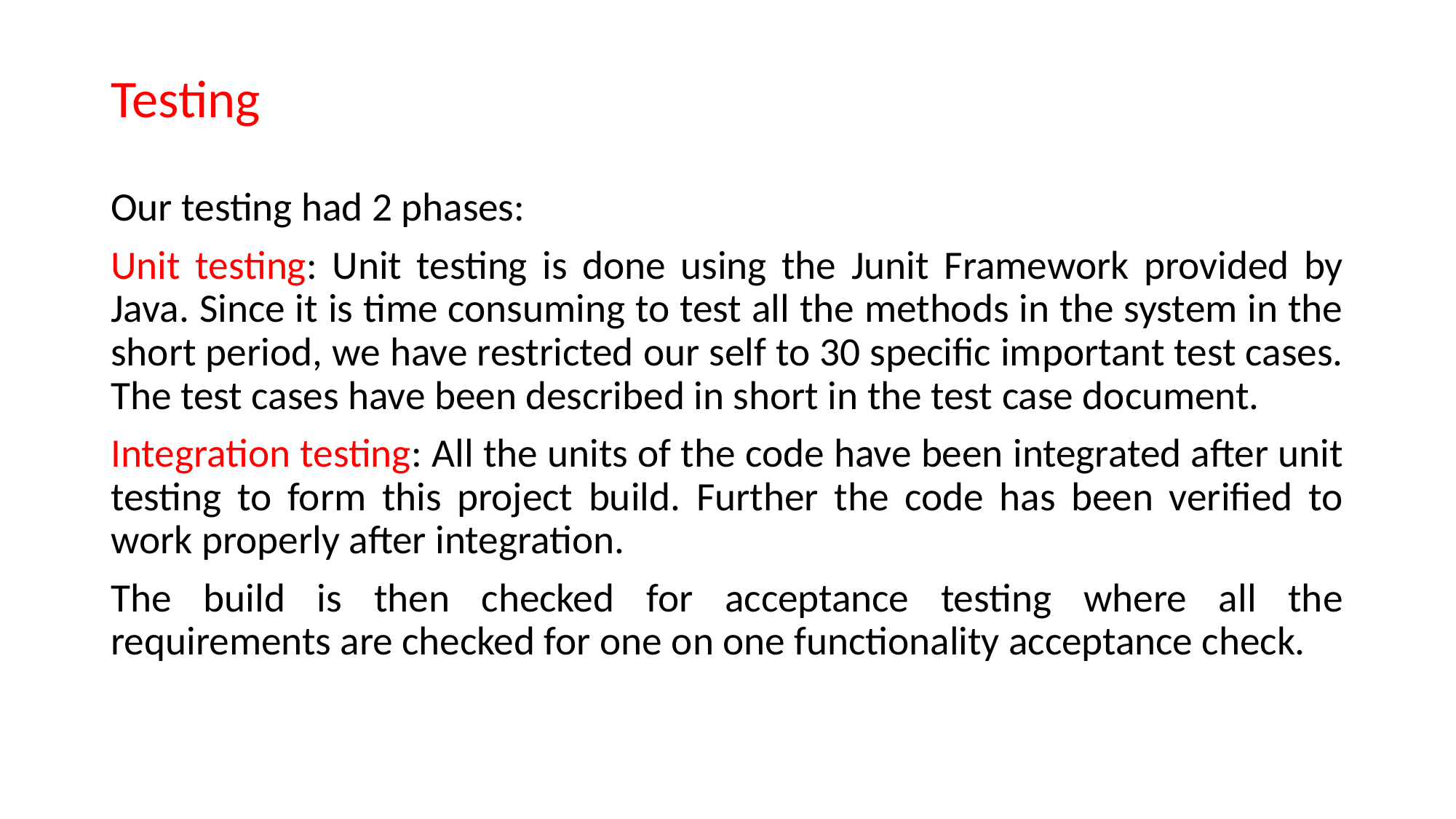

# Testing
Our testing had 2 phases:
Unit testing: Unit testing is done using the Junit Framework provided by Java. Since it is time consuming to test all the methods in the system in the short period, we have restricted our self to 30 specific important test cases. The test cases have been described in short in the test case document.
Integration testing: All the units of the code have been integrated after unit testing to form this project build. Further the code has been verified to work properly after integration.
The build is then checked for acceptance testing where all the requirements are checked for one on one functionality acceptance check.